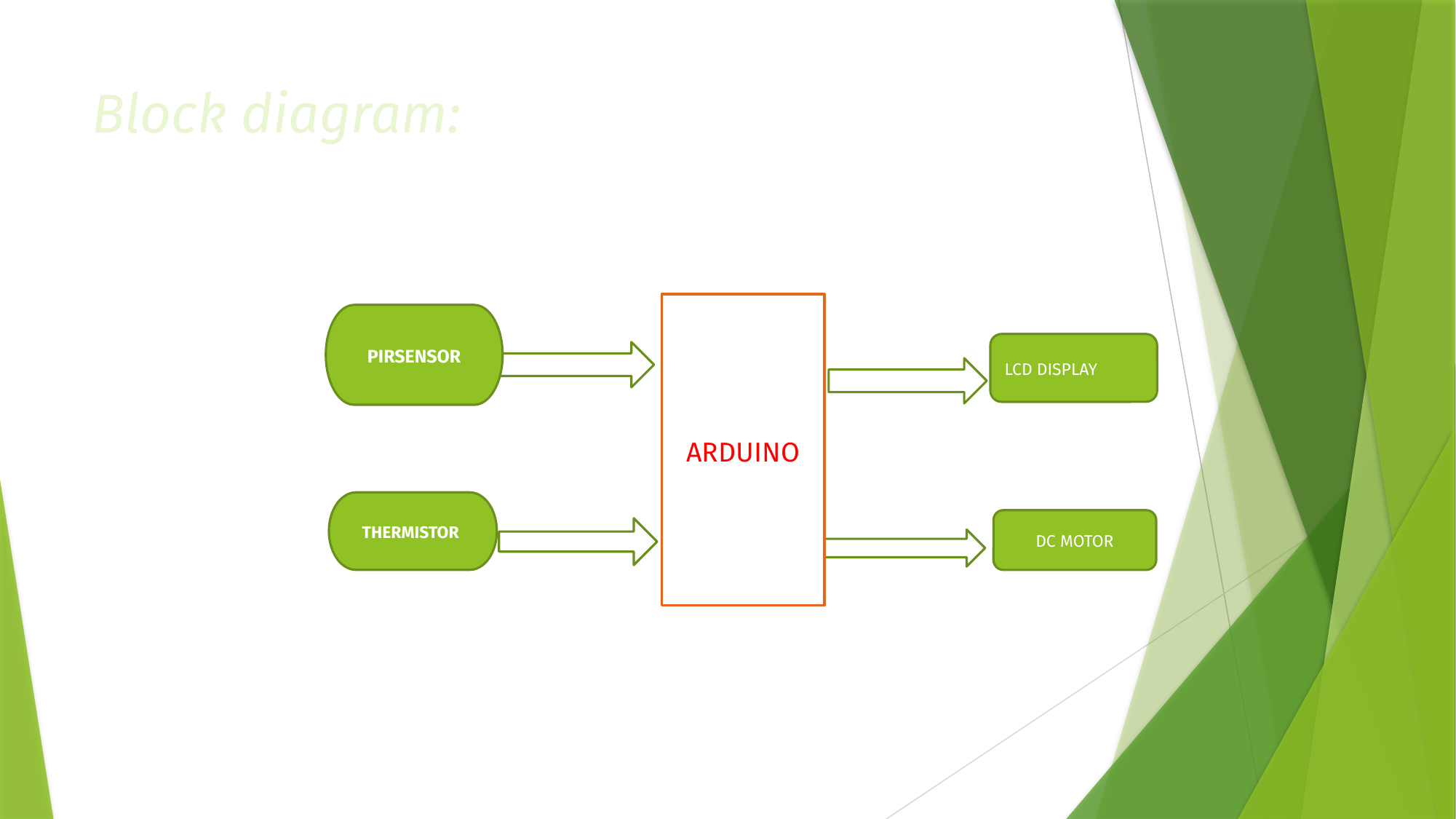

# Block diagram:
PIRSENSOR
ARDUINO
LCD DISPLAY

THERMISTOR
DC MOTOR